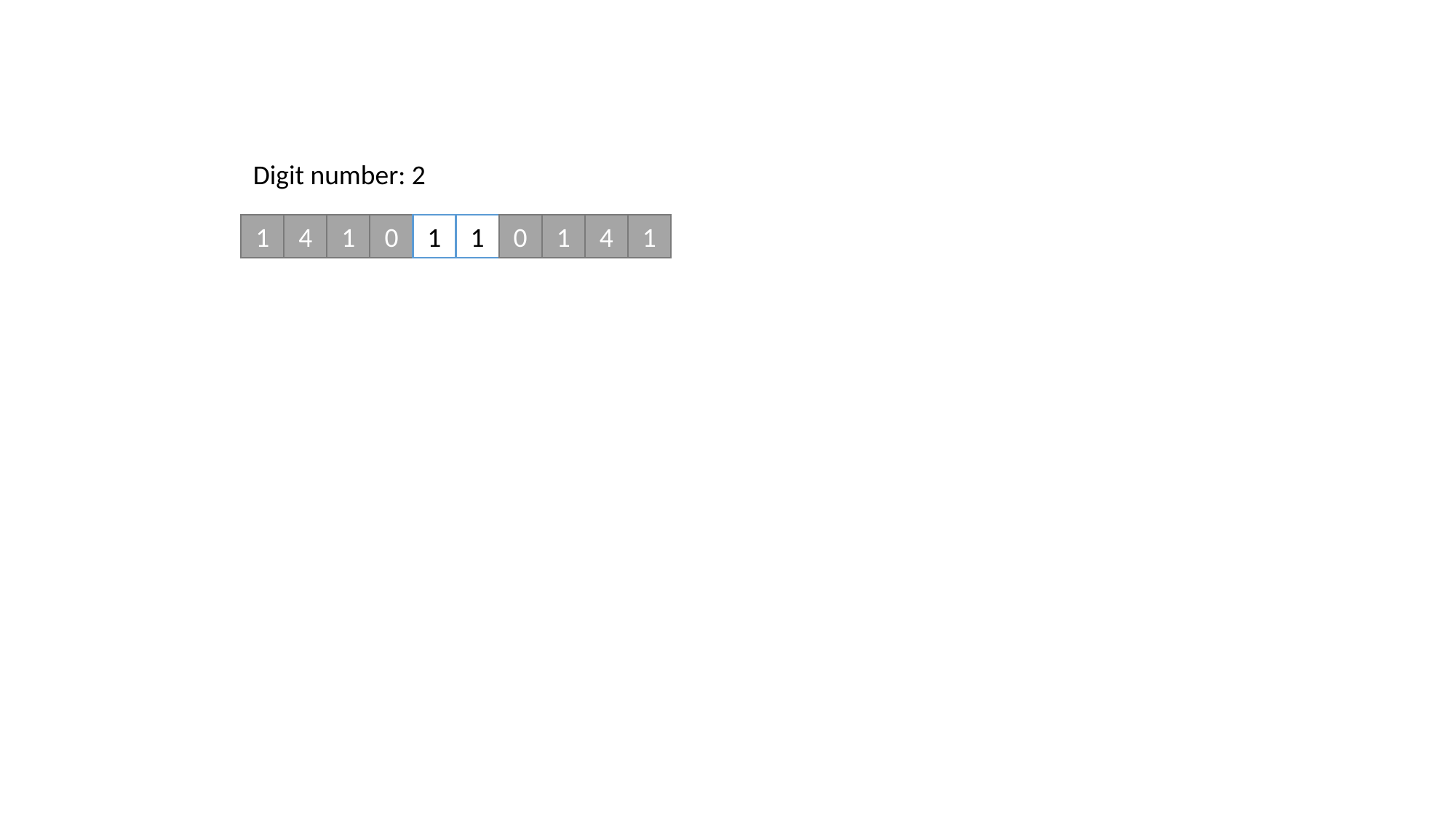

Digit number: 2
0
1
1
4
1
1
0
0
1
1
0
1
4
1